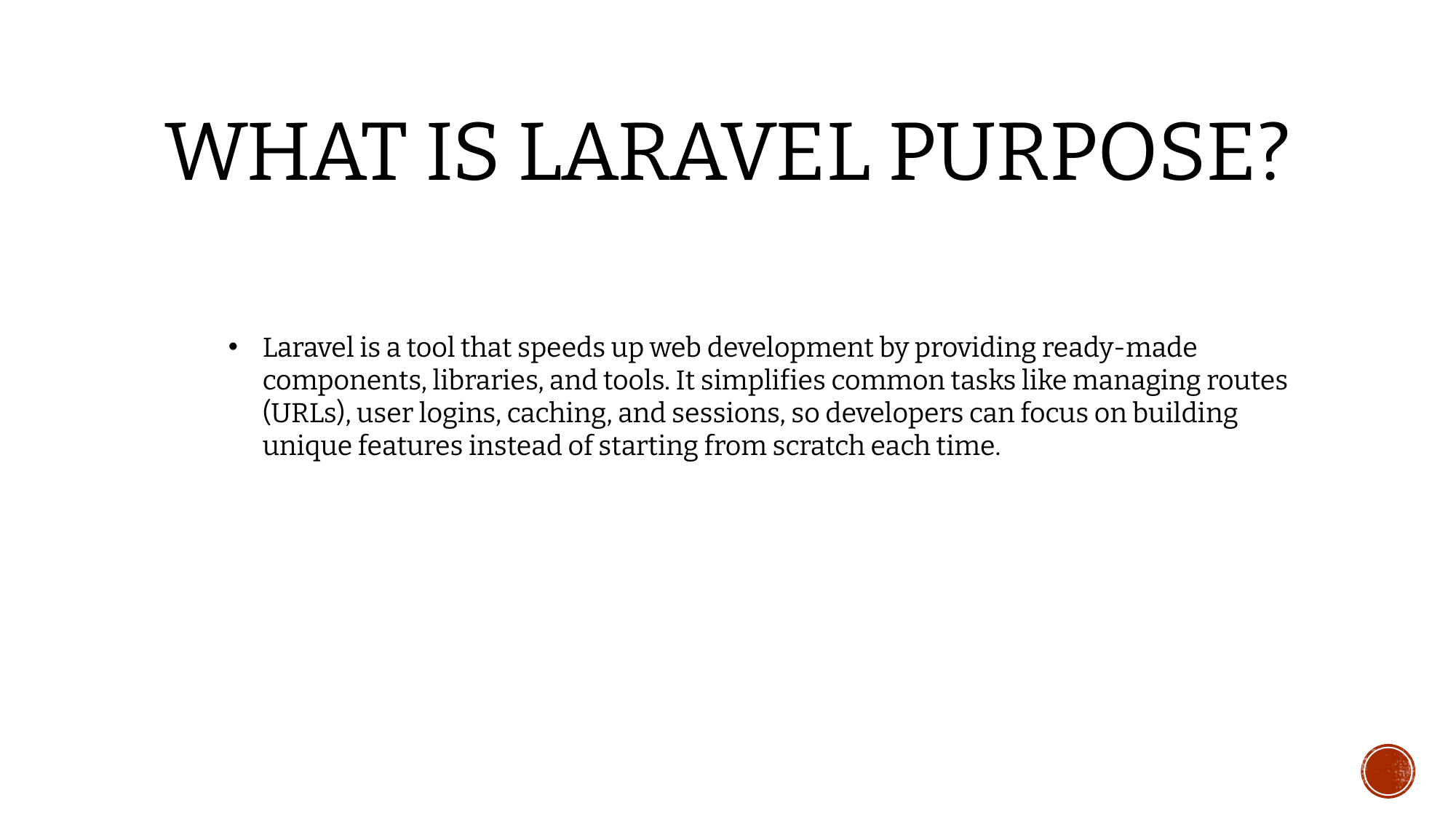

# what is laravel purpose?

Laravel is a tool that speeds up web development by providing ready-made components, libraries, and tools. It simplifies common tasks like managing routes (URLs), user logins, caching, and sessions, so developers can focus on building unique features instead of starting from scratch each time.